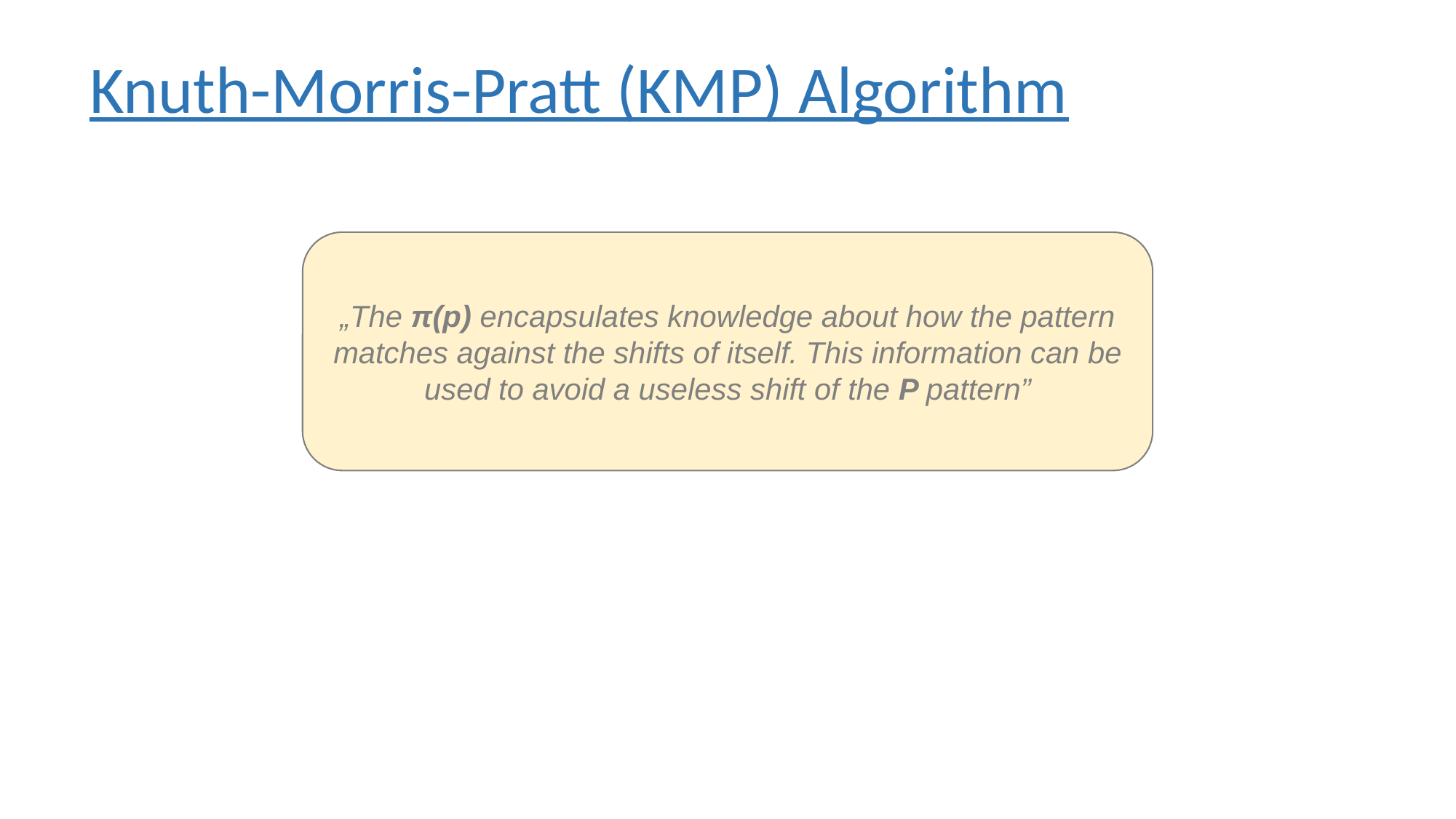

Knuth-Morris-Pratt (KMP) Algorithm
„The π(p) encapsulates knowledge about how the pattern matches against the shifts of itself. This information can be used to avoid a useless shift of the P pattern”